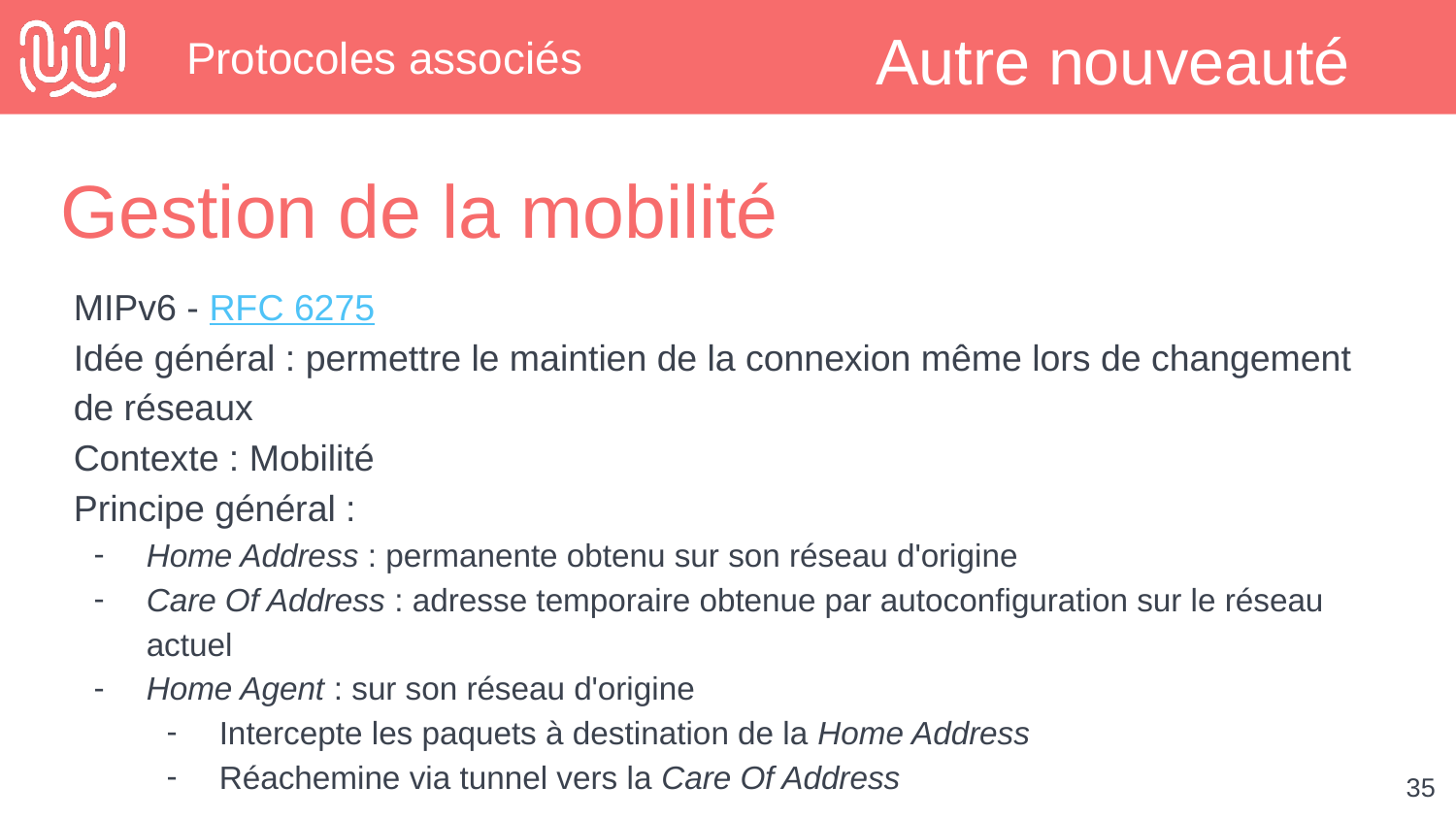

# Protocoles associés
Autre nouveauté
Gestion de la mobilité
MIPv6 - RFC 6275
Idée général : permettre le maintien de la connexion même lors de changement de réseaux
Contexte : Mobilité
Principe général :
Home Address : permanente obtenu sur son réseau d'origine
Care Of Address : adresse temporaire obtenue par autoconfiguration sur le réseau actuel
Home Agent : sur son réseau d'origine
Intercepte les paquets à destination de la Home Address
Réachemine via tunnel vers la Care Of Address
35